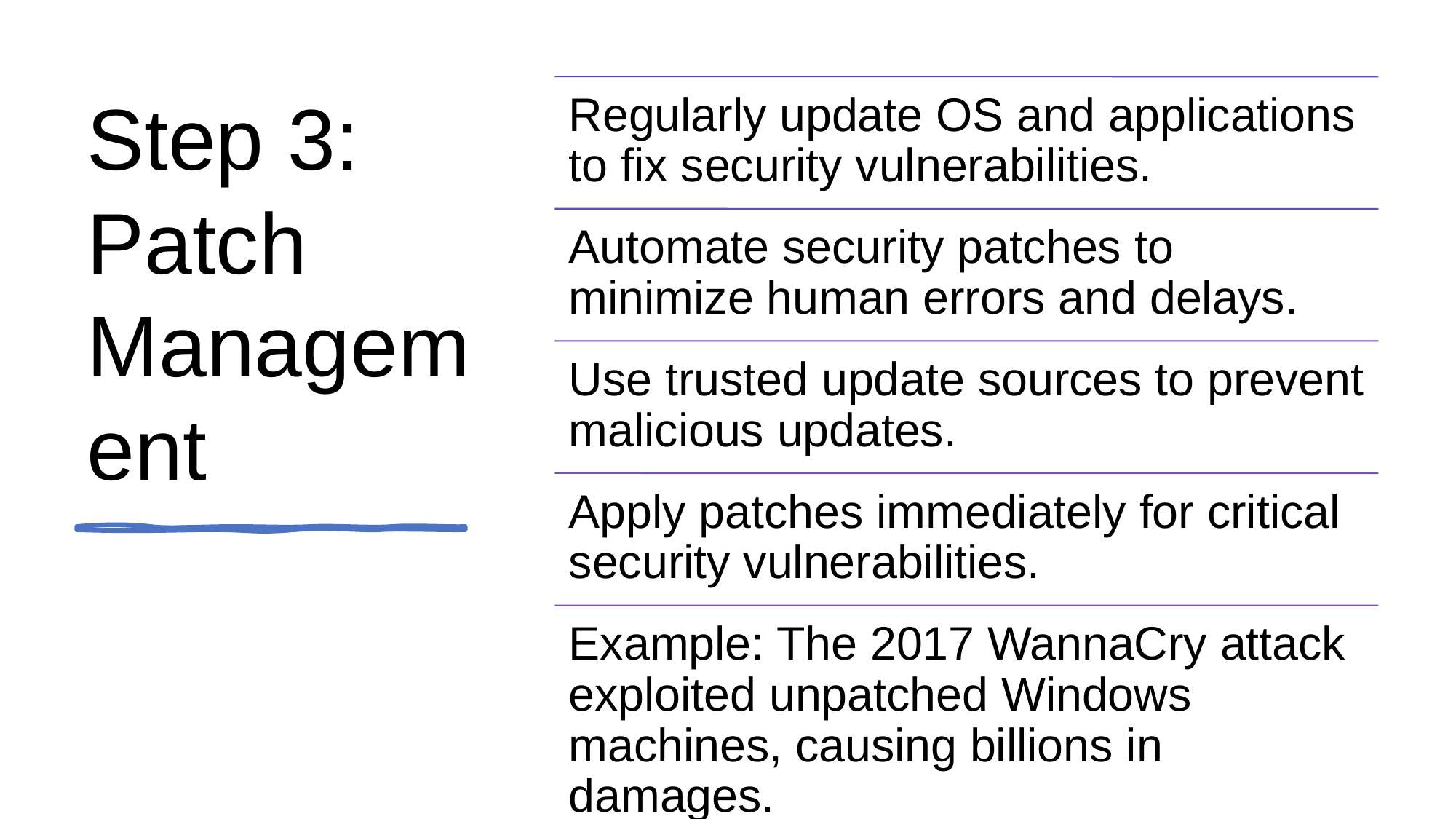

# Step 3: Patch Management
Regularly update OS and applications to fix security vulnerabilities.
Automate security patches to minimize human errors and delays.
Use trusted update sources to prevent malicious updates.
Apply patches immediately for critical security vulnerabilities.
Example: The 2017 WannaCry attack exploited unpatched Windows machines, causing billions in damages.